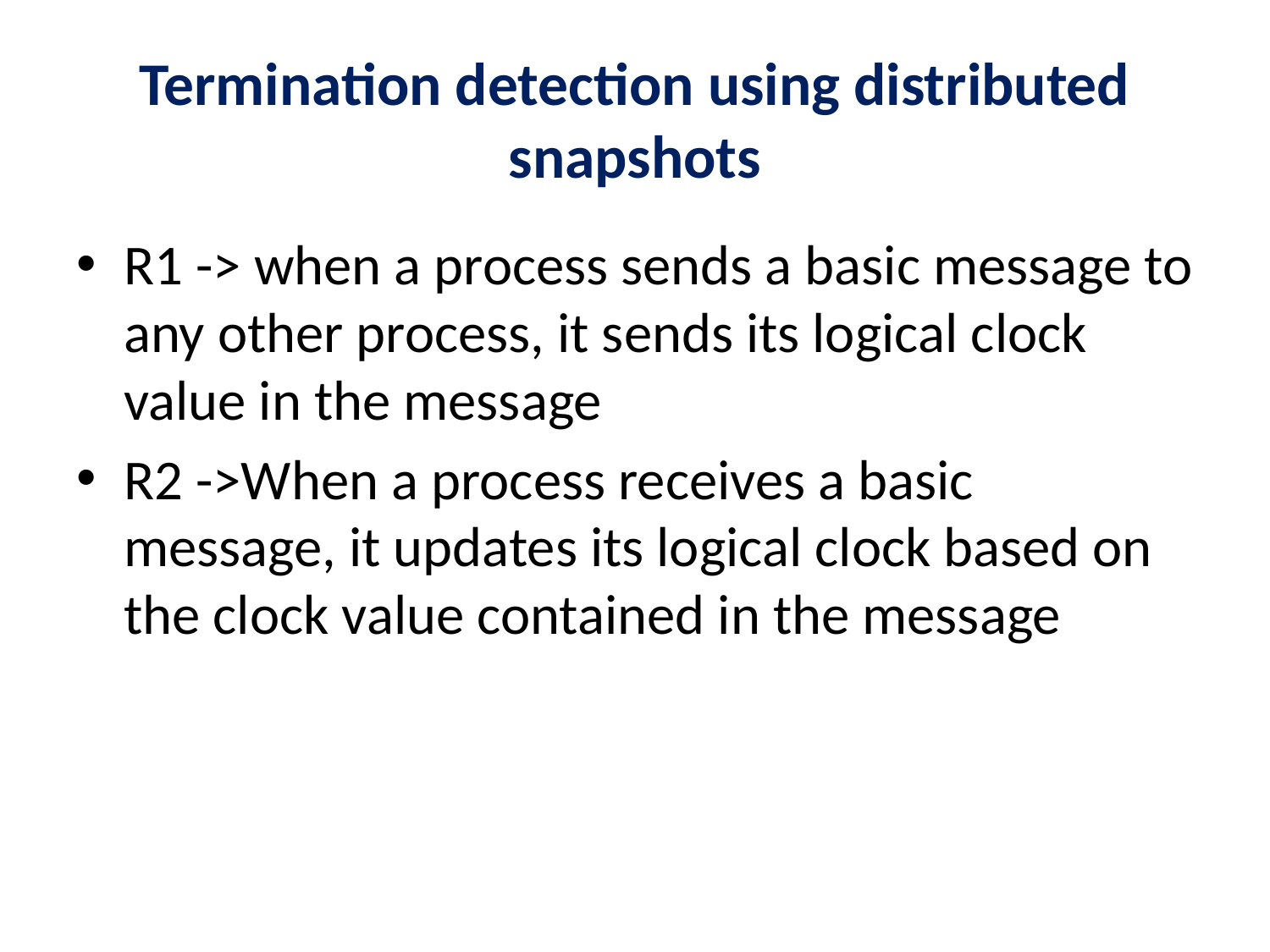

# Termination detection using distributed snapshots
R1 -> when a process sends a basic message to any other process, it sends its logical clock value in the message
R2 ->When a process receives a basic message, it updates its logical clock based on the clock value contained in the message